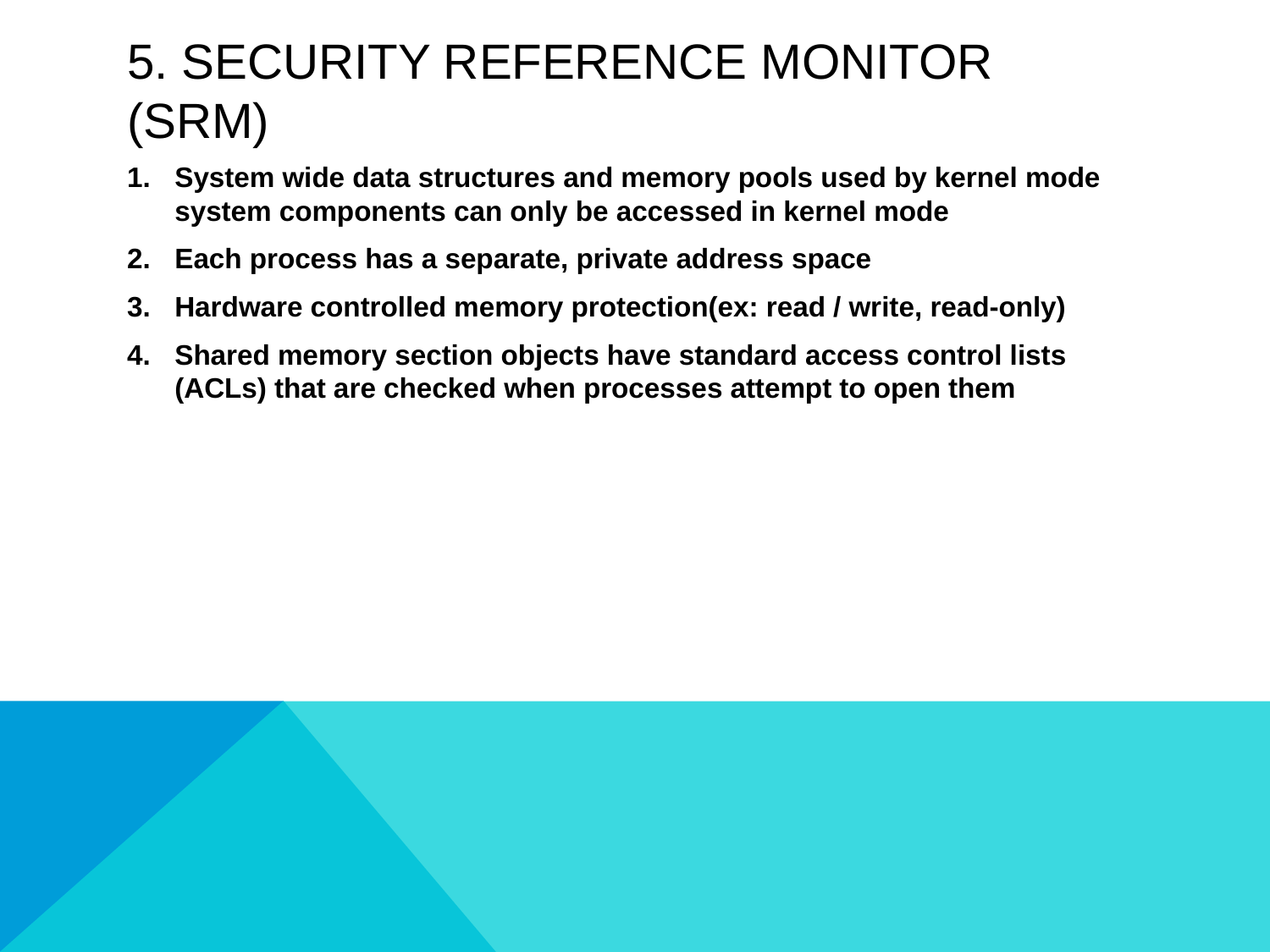

# 5. Security Reference Monitor (SRM)
System wide data structures and memory pools used by kernel mode system components can only be accessed in kernel mode
Each process has a separate, private address space
Hardware controlled memory protection(ex: read / write, read-only)
Shared memory section objects have standard access control lists (ACLs) that are checked when processes attempt to open them